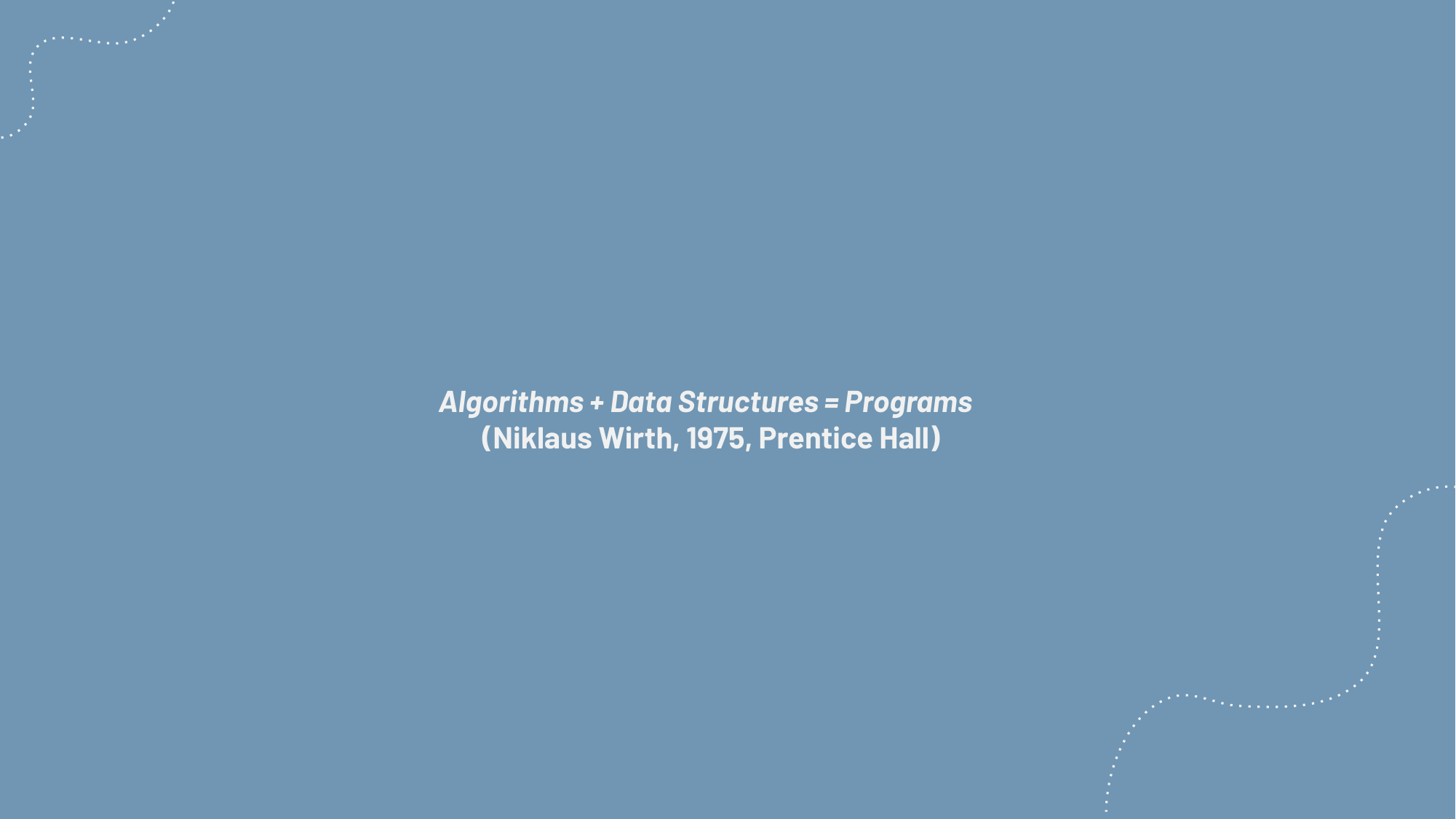

Algorithms + Data Structures = Programs
 (Niklaus Wirth, 1975, Prentice Hall)